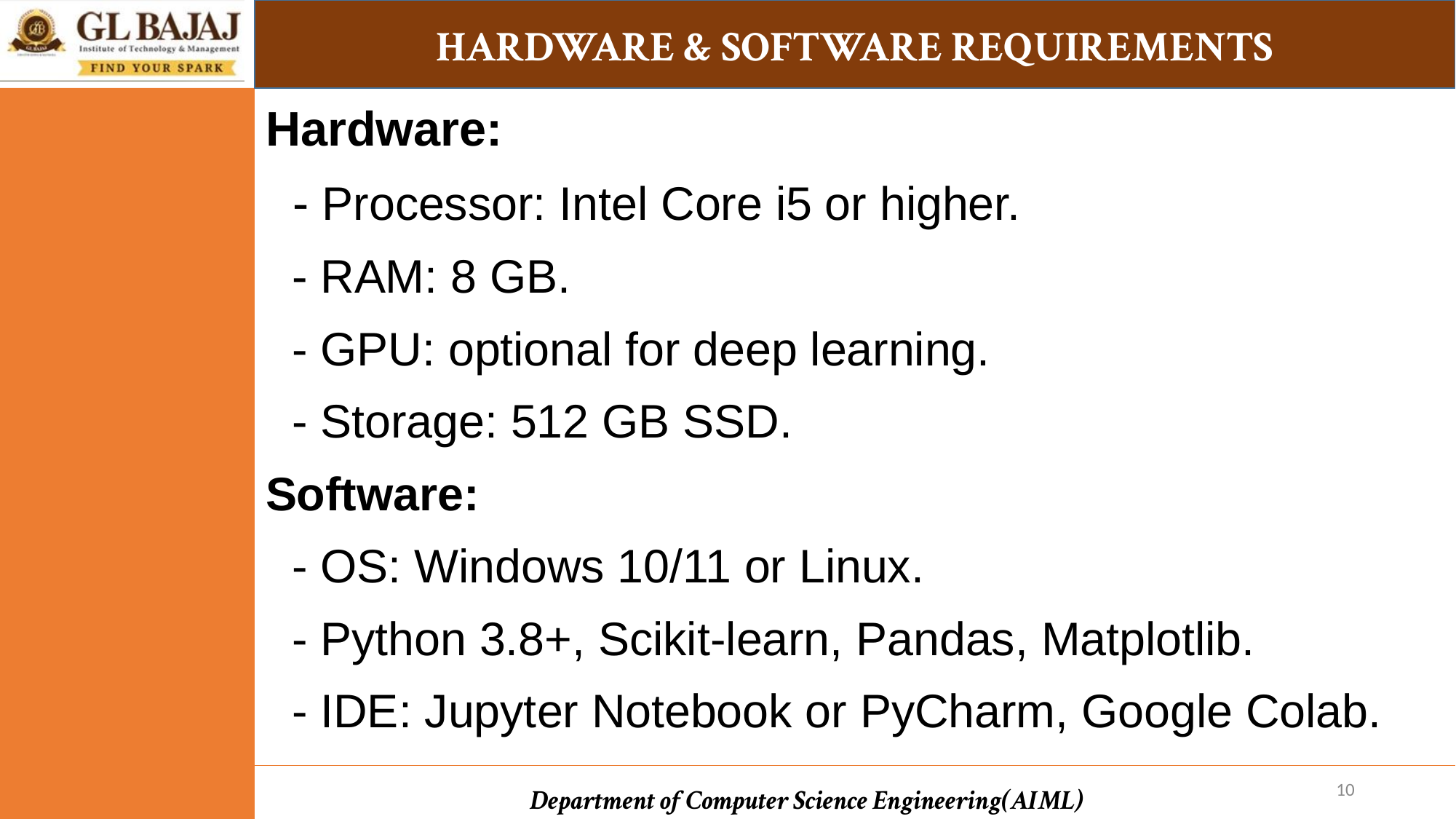

HARDWARE & SOFTWARE REQUIREMENTS

Hardware:
  - Processor: Intel Core i5 or higher.
  - RAM: 8 GB.
  - GPU: optional for deep learning.
  - Storage: 512 GB SSD.
Software:
  - OS: Windows 10/11 or Linux.
  - Python 3.8+, Scikit-learn, Pandas, Matplotlib.
  - IDE: Jupyter Notebook or PyCharm, Google Colab.
10
Department of Computer Science Engineering(AIML)